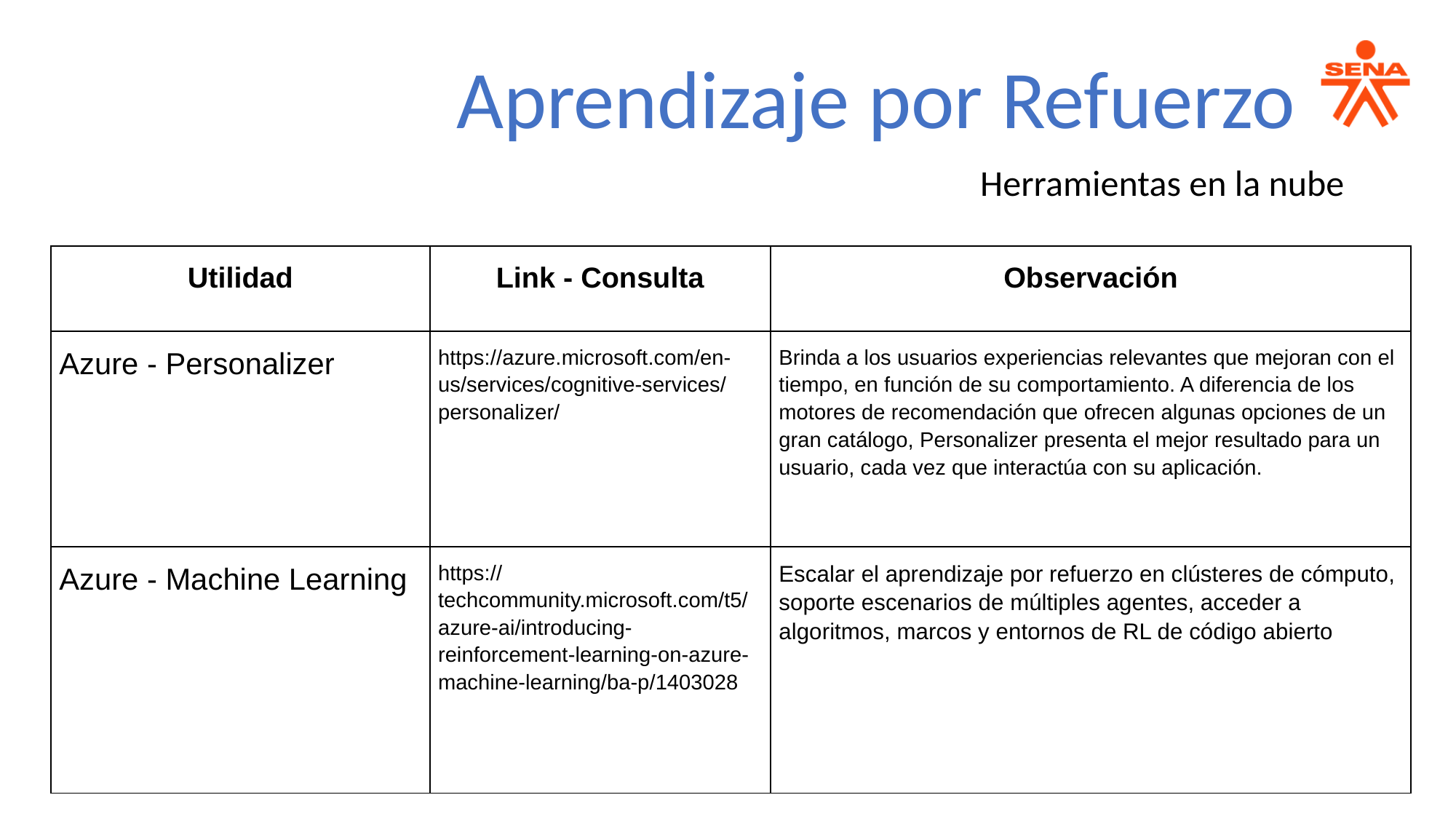

Aprendizaje por Refuerzo
Herramientas en la nube
| Utilidad | Link - Consulta | Observación |
| --- | --- | --- |
| Azure - Personalizer | https://azure.microsoft.com/en-us/services/cognitive-services/personalizer/ | Brinda a los usuarios experiencias relevantes que mejoran con el tiempo, en función de su comportamiento. A diferencia de los motores de recomendación que ofrecen algunas opciones de un gran catálogo, Personalizer presenta el mejor resultado para un usuario, cada vez que interactúa con su aplicación. |
| Azure - Machine Learning | https://techcommunity.microsoft.com/t5/azure-ai/introducing-reinforcement-learning-on-azure-machine-learning/ba-p/1403028 | Escalar el aprendizaje por refuerzo en clústeres de cómputo, soporte escenarios de múltiples agentes, acceder a algoritmos, marcos y entornos de RL de código abierto |